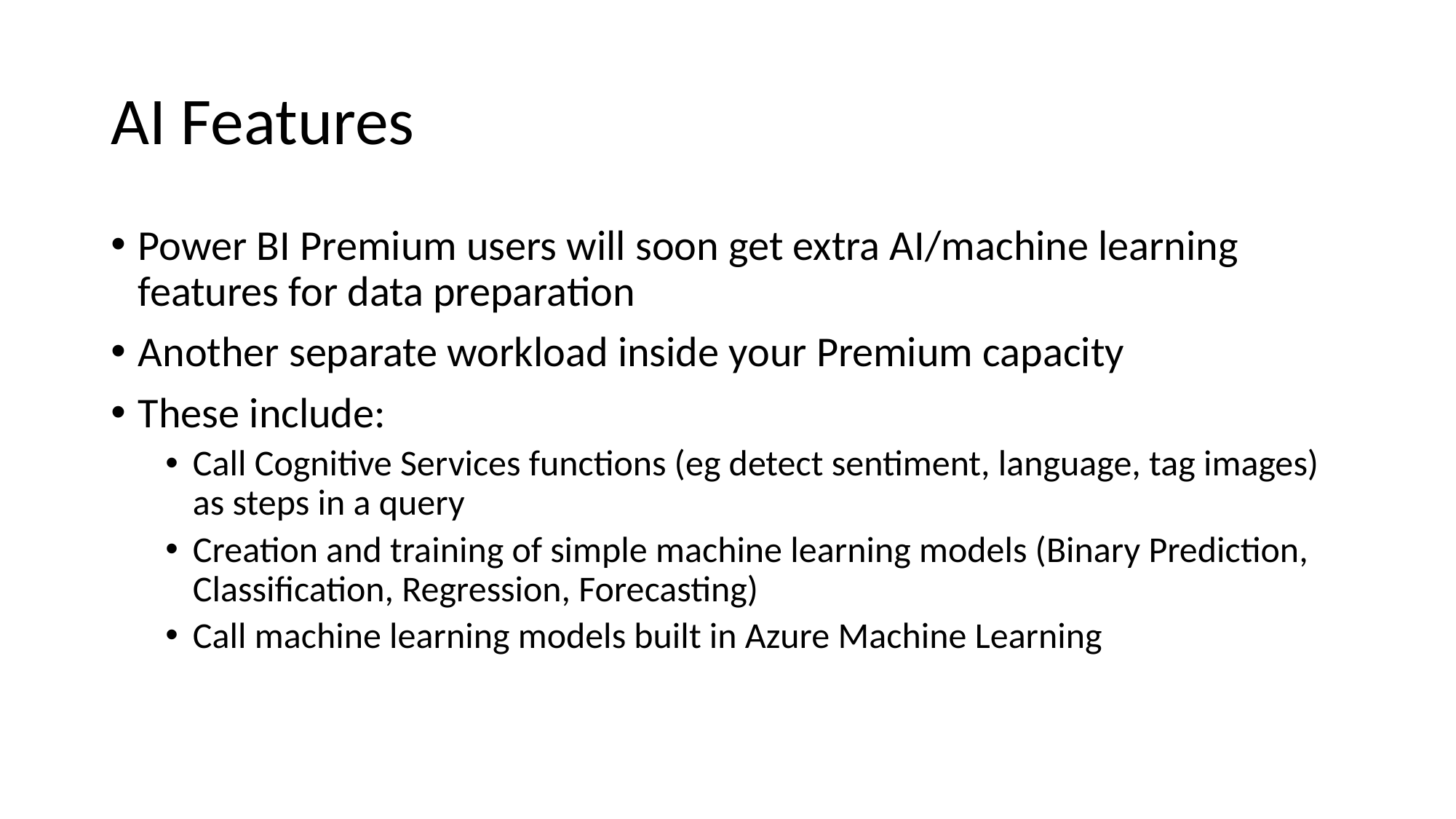

# AI Features
Power BI Premium users will soon get extra AI/machine learning features for data preparation
Another separate workload inside your Premium capacity
These include:
Call Cognitive Services functions (eg detect sentiment, language, tag images) as steps in a query
Creation and training of simple machine learning models (Binary Prediction, Classification, Regression, Forecasting)
Call machine learning models built in Azure Machine Learning